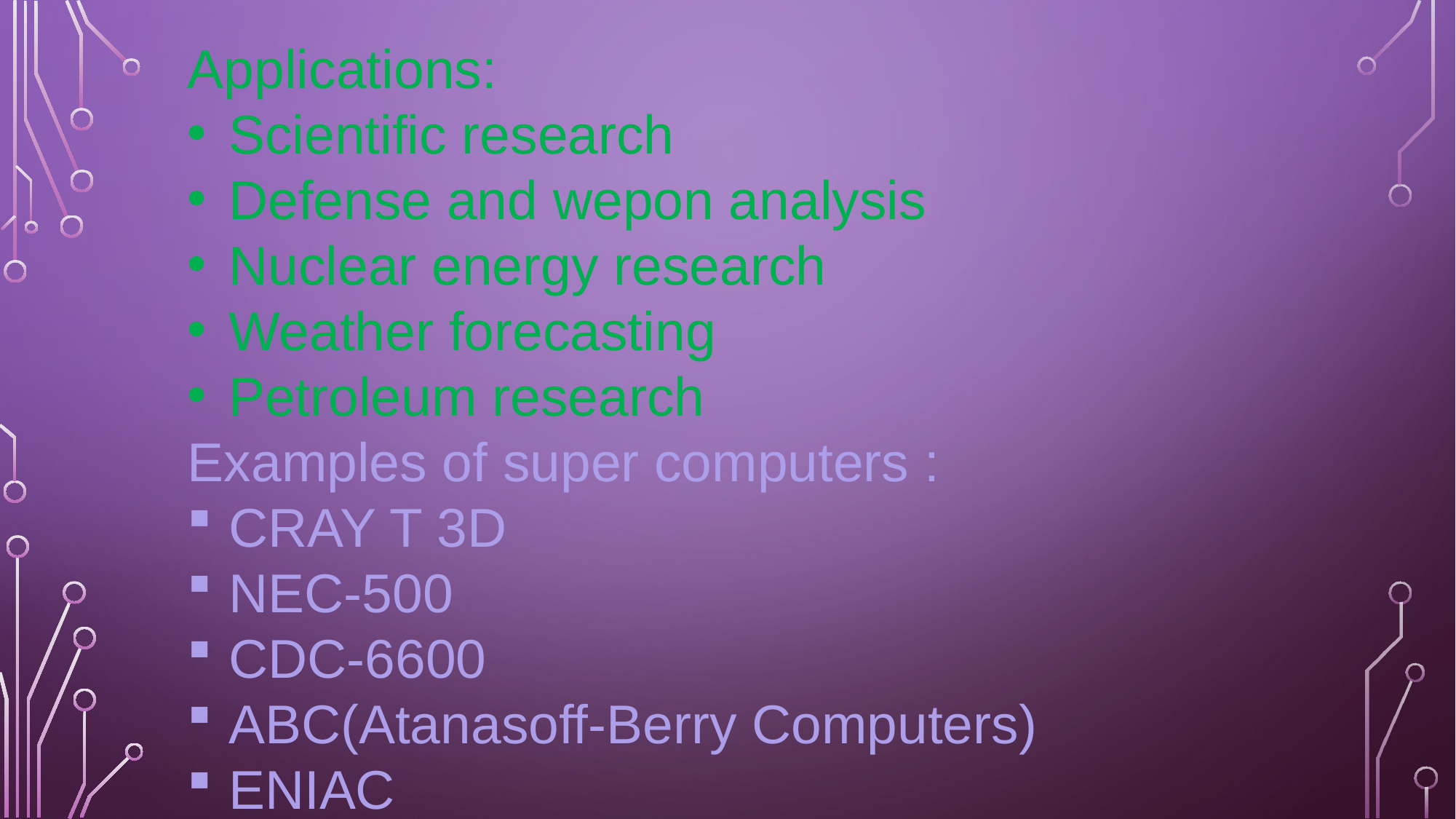

Applications:
Scientific research
Defense and wepon analysis
Nuclear energy research
Weather forecasting
Petroleum research
Examples of super computers :
CRAY T 3D
NEC-500
CDC-6600
ABC(Atanasoff-Berry Computers)
ENIAC